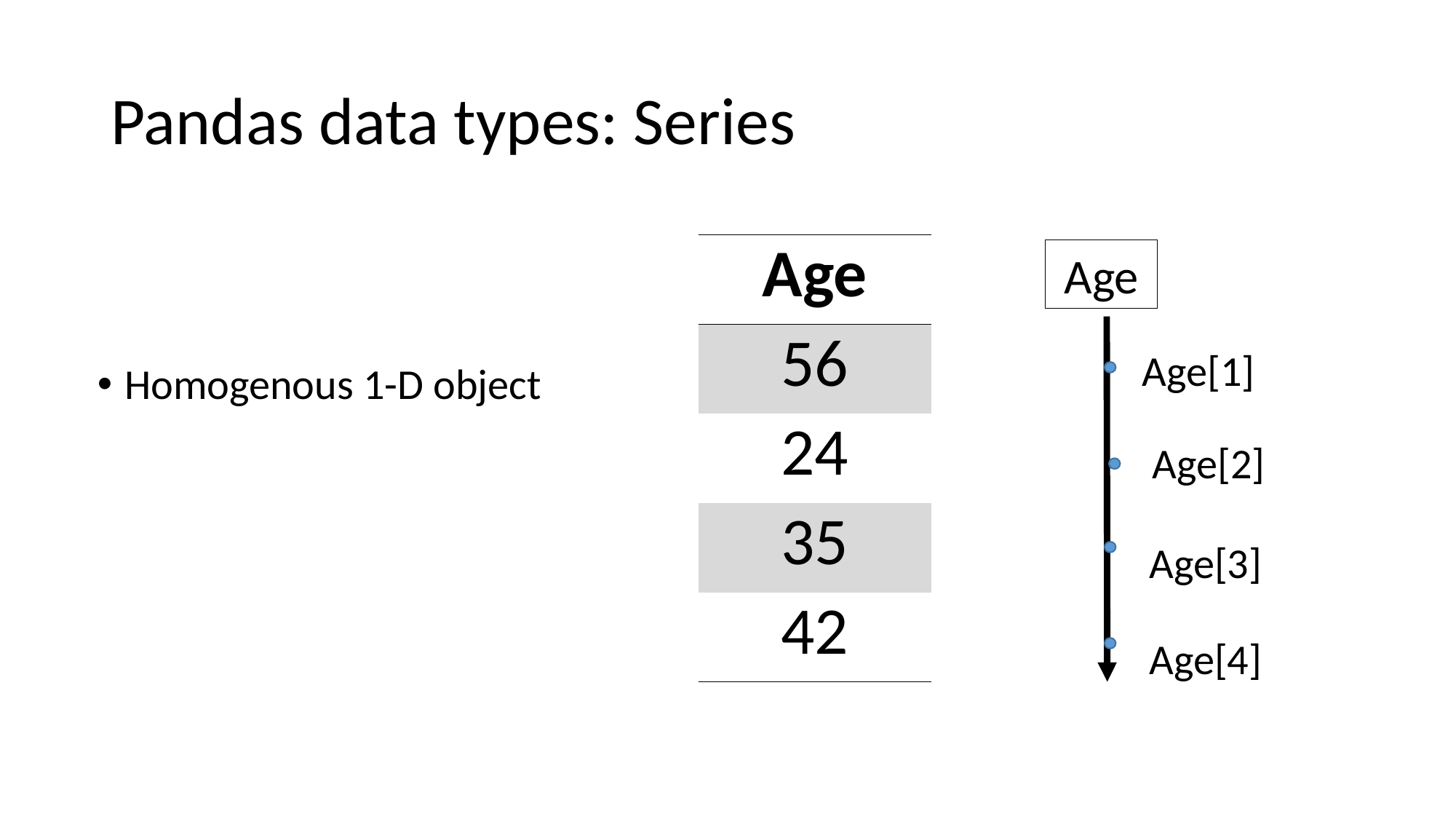

# Pandas data types: Series
| Age |
| --- |
| 56 |
| 24 |
| 35 |
| 42 |
Age
Age[1]
Homogenous 1-D object

Age[2]

Age[3]

Age[4]